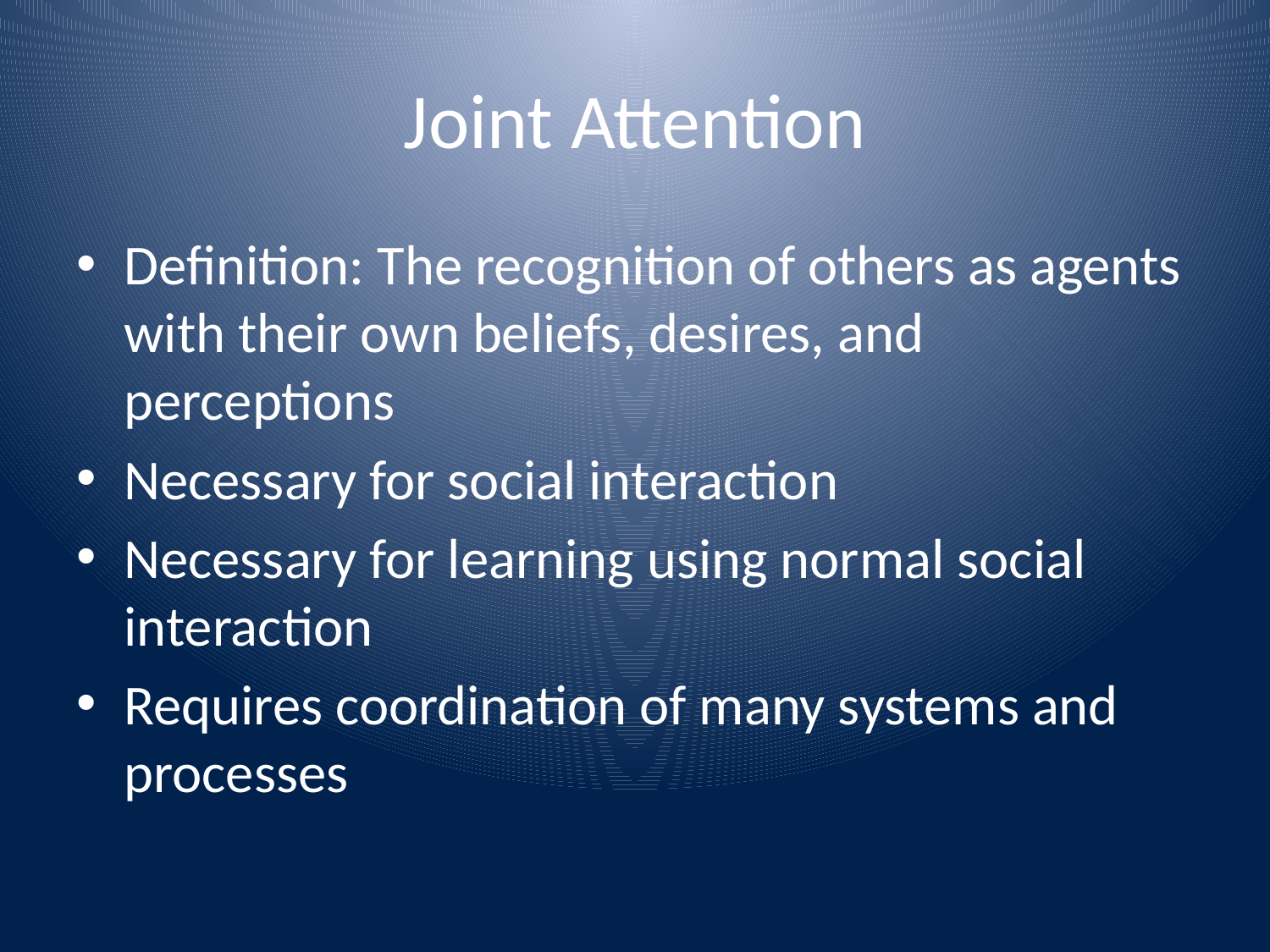

# Joint Attention
Definition: The recognition of others as agents with their own beliefs, desires, and perceptions
Necessary for social interaction
Necessary for learning using normal social interaction
Requires coordination of many systems and processes